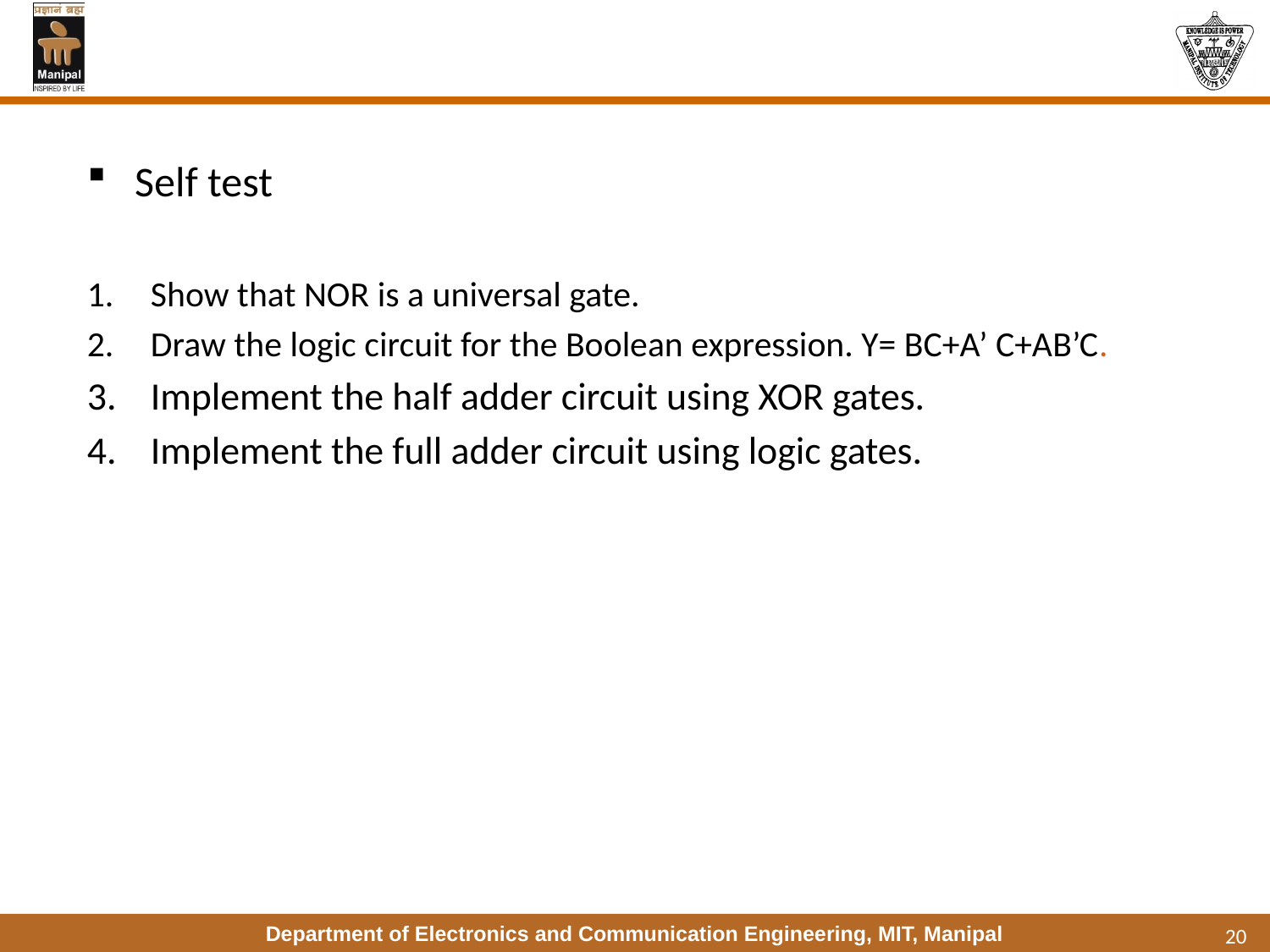

#
Self test

Show that NOR is a universal gate.
Draw the logic circuit for the Boolean expression. Y= BC+A’ C+AB’C.
Implement the half adder circuit using XOR gates.
Implement the full adder circuit using logic gates.

20